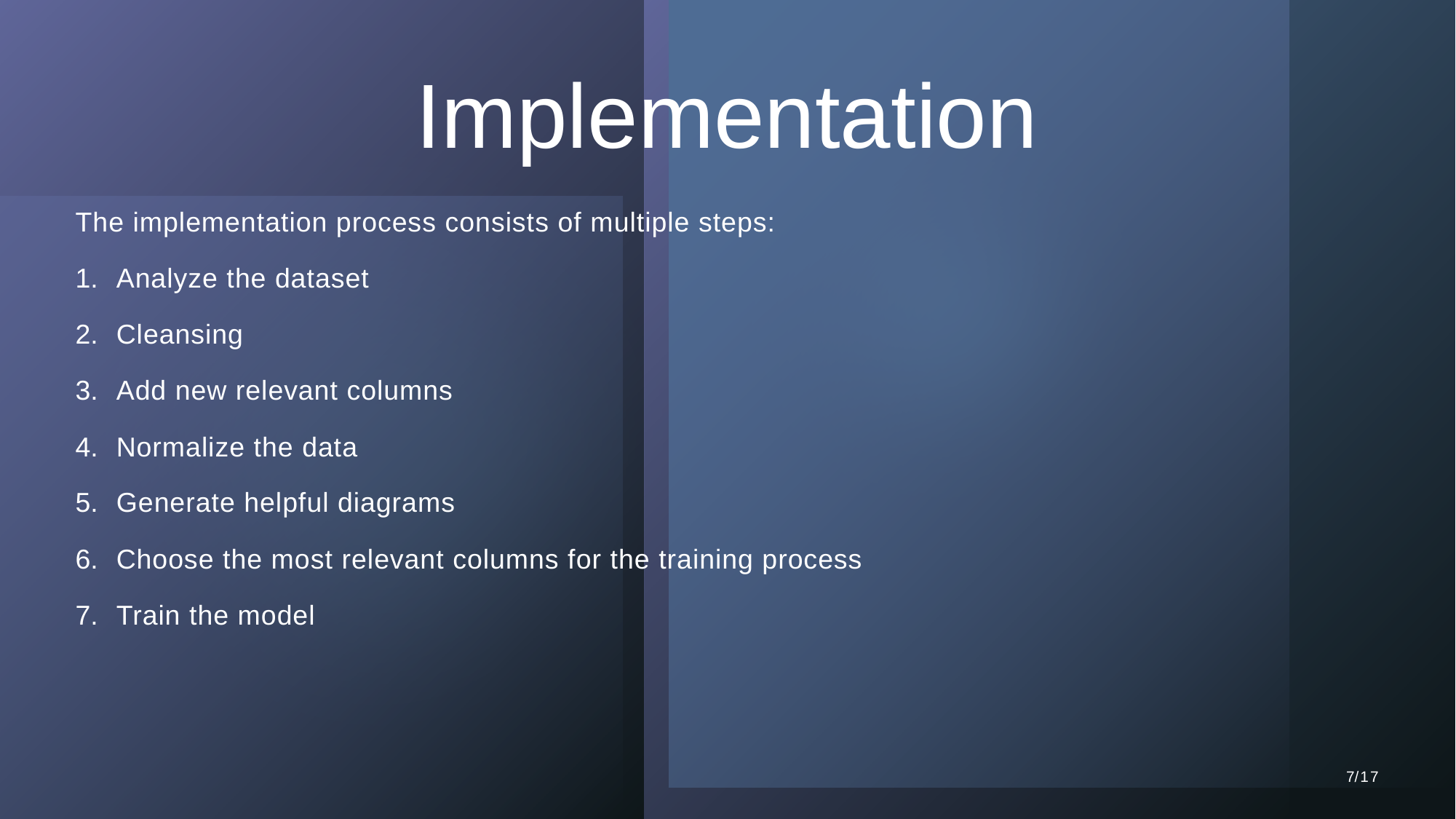

# Implementation
The implementation process consists of multiple steps:
Analyze the dataset
Cleansing
Add new relevant columns
Normalize the data
Generate helpful diagrams
Choose the most relevant columns for the training process
Train the model
7/17